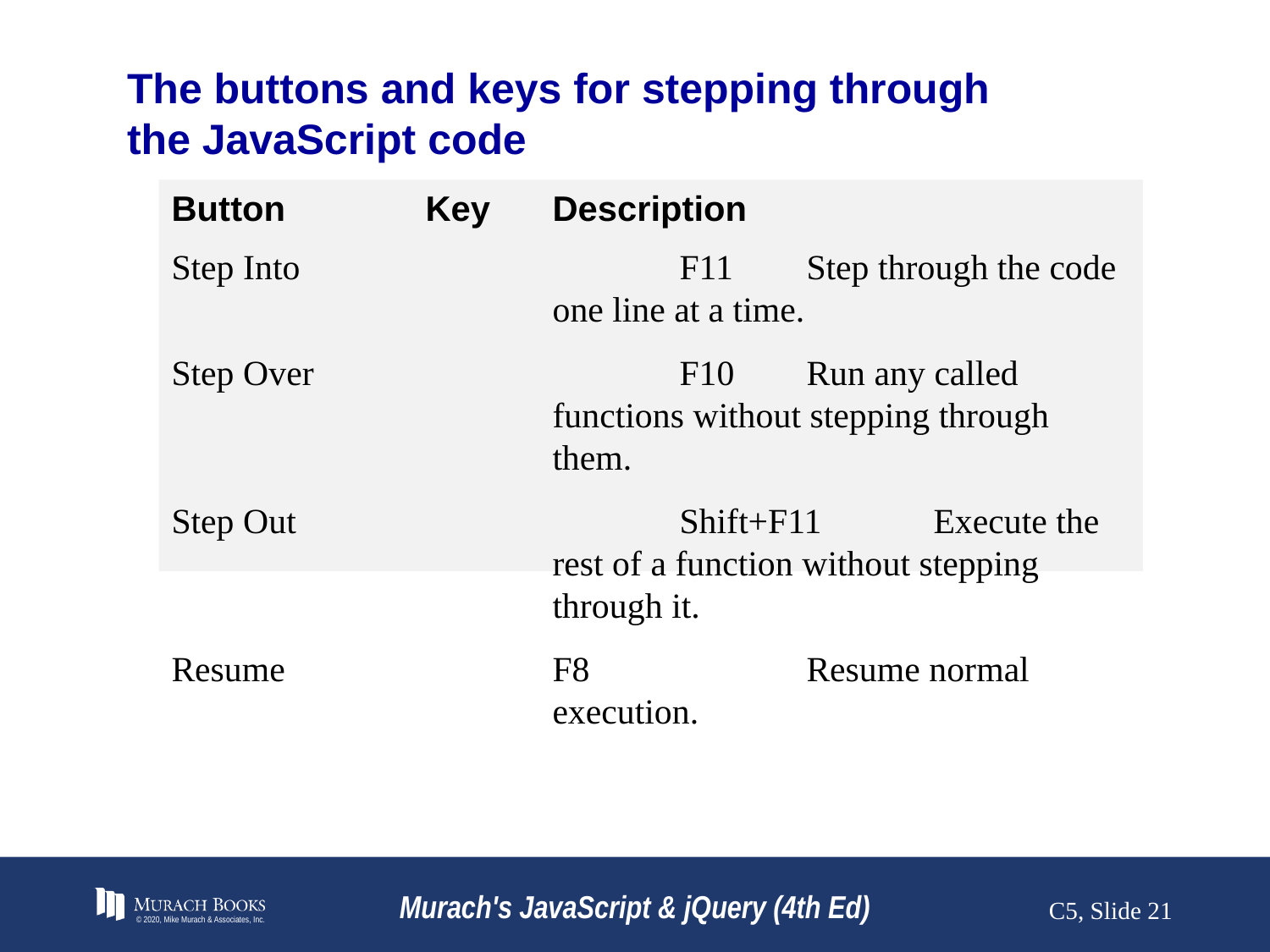

# The buttons and keys for stepping through the JavaScript code
Button		Key	Description
Step Into		F11	Step through the code one line at a time.
Step Over		F10	Run any called functions without stepping through them.
Step Out		Shift+F11	Execute the rest of a function without stepping through it.
Resume	F8		Resume normal execution.

© 2020, Mike Murach & Associates, Inc.
Murach's JavaScript & jQuery (4th Ed)

C5, Slide 21